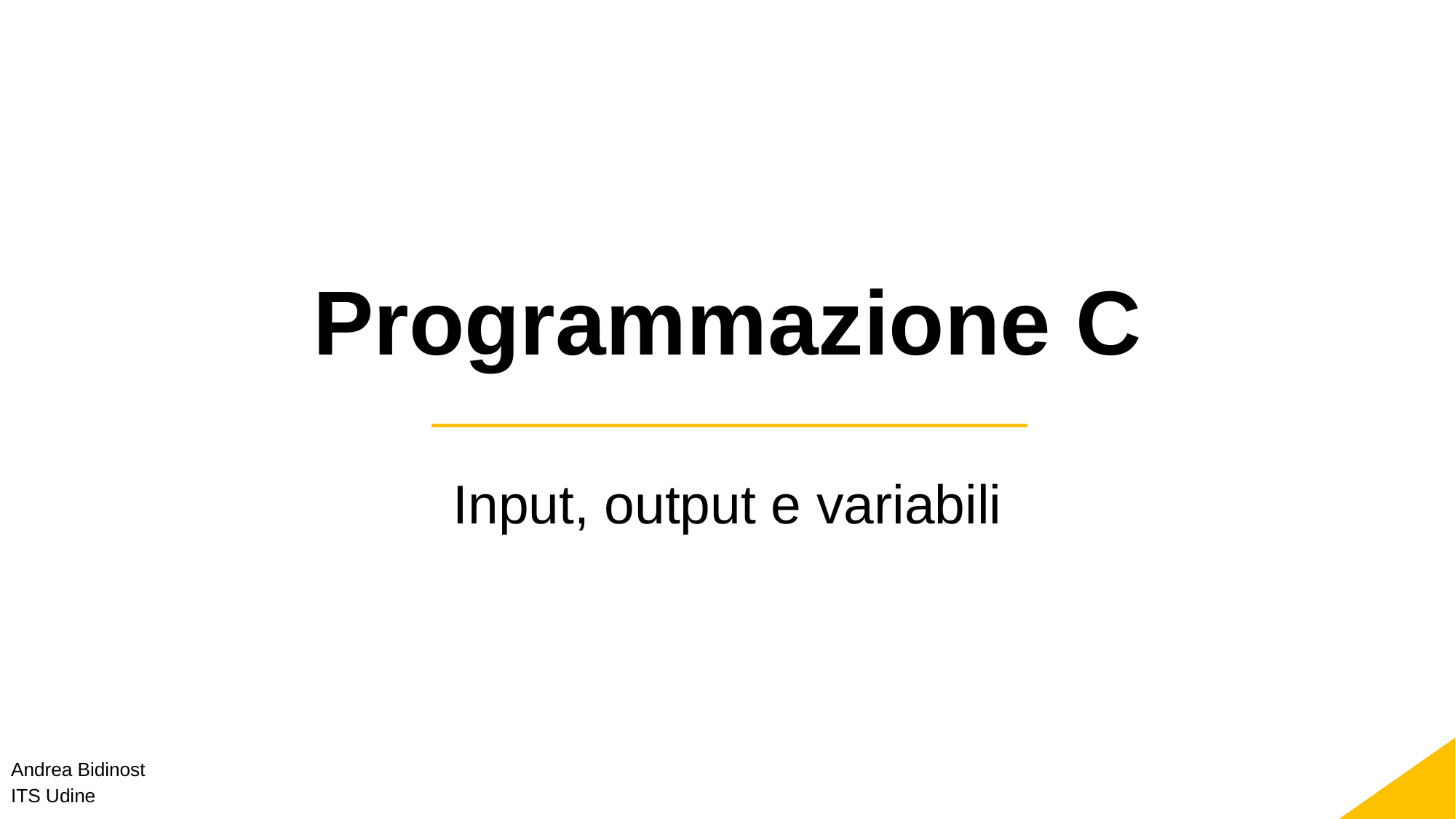

# Programmazione C
Input, output e variabili
Andrea Bidinost
ITS Udine